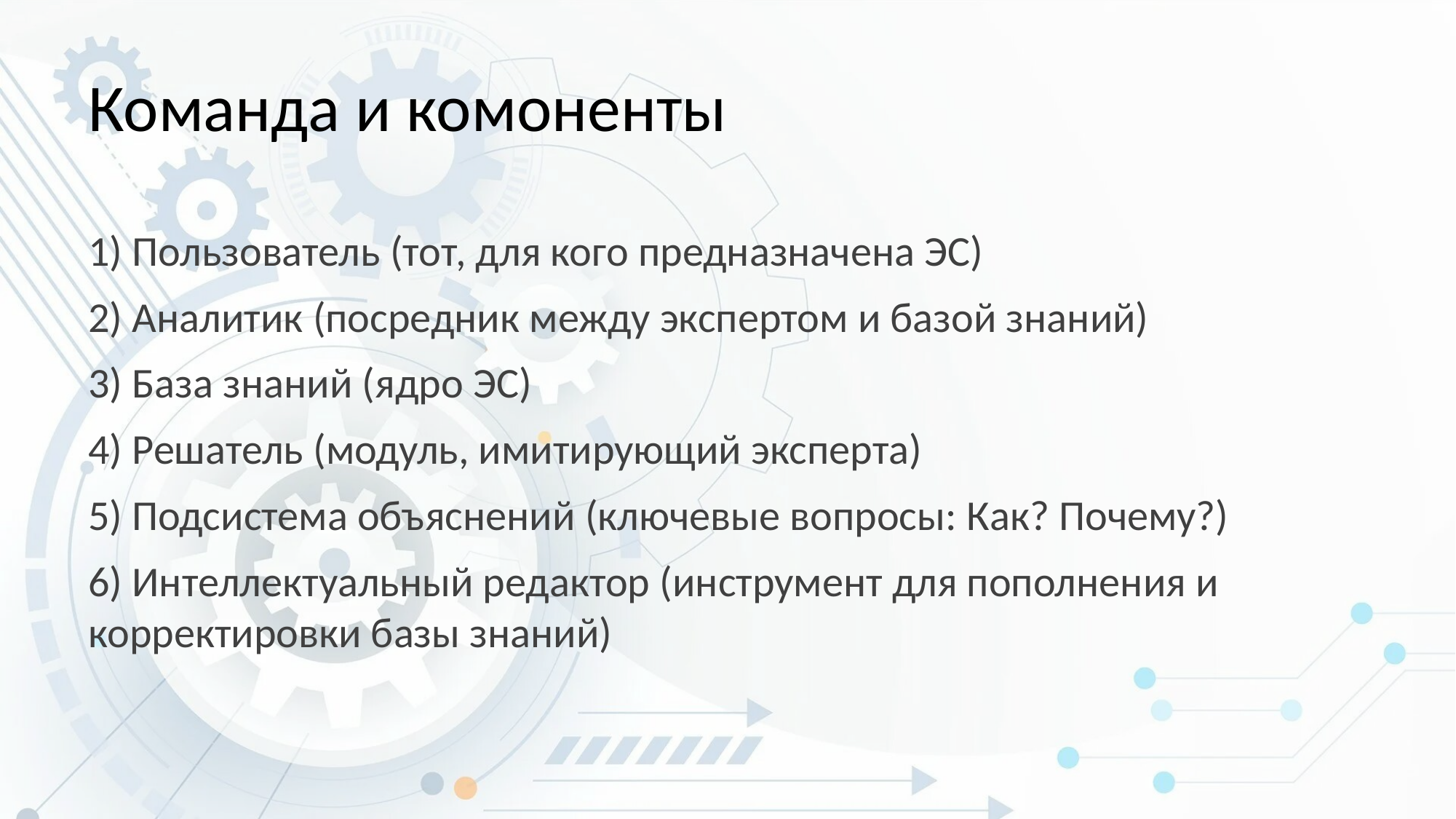

# Команда и комоненты
1) Пользователь (тот, для кого предназначена ЭС)
2) Аналитик (посредник между экспертом и базой знаний)
3) База знаний (ядро ЭС)
4) Решатель (модуль, имитирующий эксперта)
5) Подсистема объяснений (ключевые вопросы: Как? Почему?)
6) Интеллектуальный редактор (инструмент для пополнения и корректировки базы знаний)